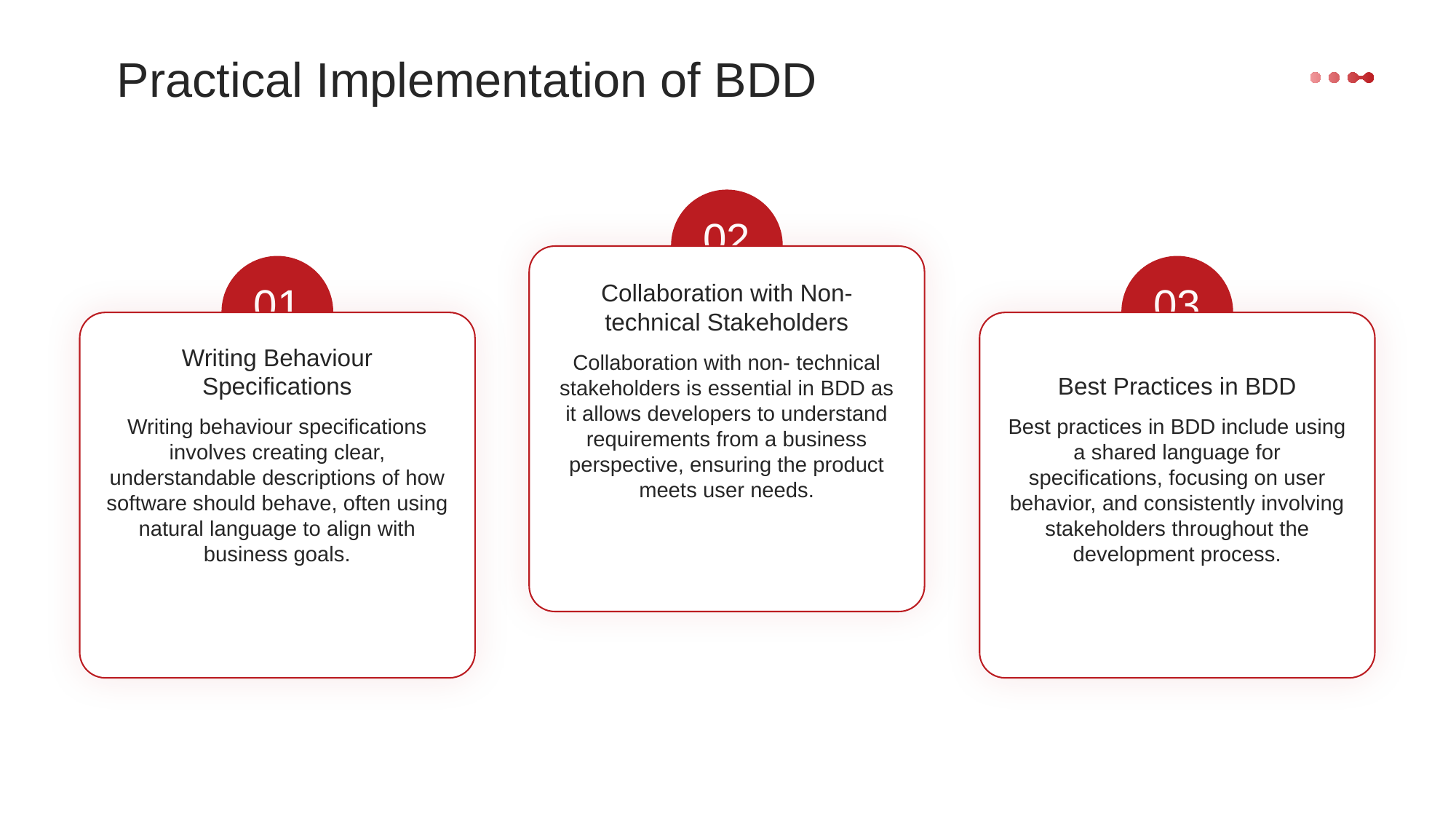

Practical Implementation of BDD

02

Collaboration with Non-technical Stakeholders
01
03

Best Practices in BDD
Writing Behaviour Specifications
Collaboration with non- technical stakeholders is essential in BDD as it allows developers to understand requirements from a business perspective, ensuring the product meets user needs.
Writing behaviour specifications involves creating clear, understandable descriptions of how software should behave, often using natural language to align with business goals.
Best practices in BDD include using a shared language for specifications, focusing on user behavior, and consistently involving stakeholders throughout the development process.